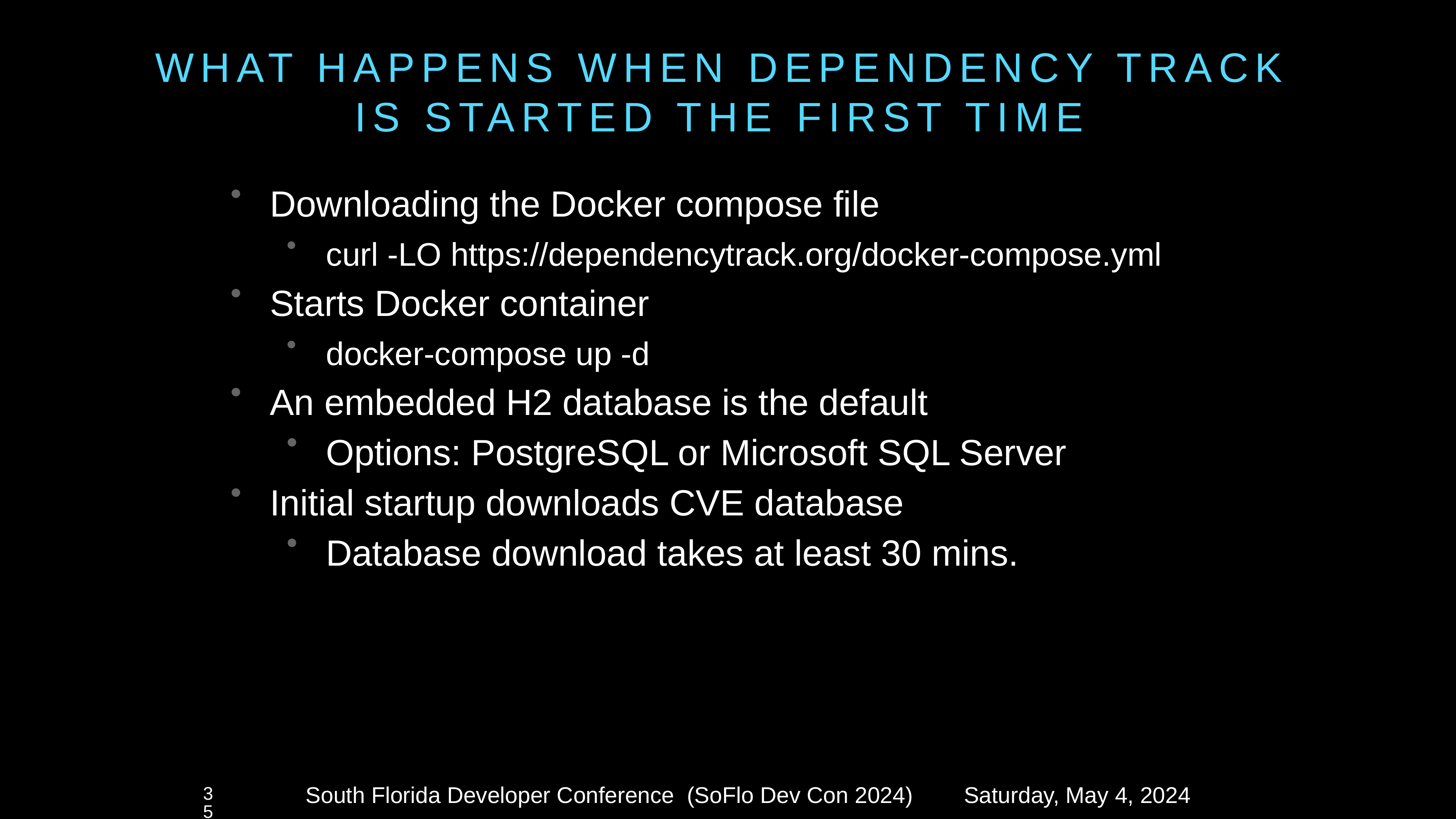

# WhAT HAPPENS When DEPendency TRACK
is STARTED the First TIME
Downloading the Docker compose file
curl -LO https://dependencytrack.org/docker-compose.yml
Starts Docker container
docker-compose up -d
An embedded H2 database is the default
Options: PostgreSQL or Microsoft SQL Server
Initial startup downloads CVE database
Database download takes at least 30 mins.
South Florida Developer Conference  (SoFlo Dev Con 2024)        Saturday, May 4, 2024
35